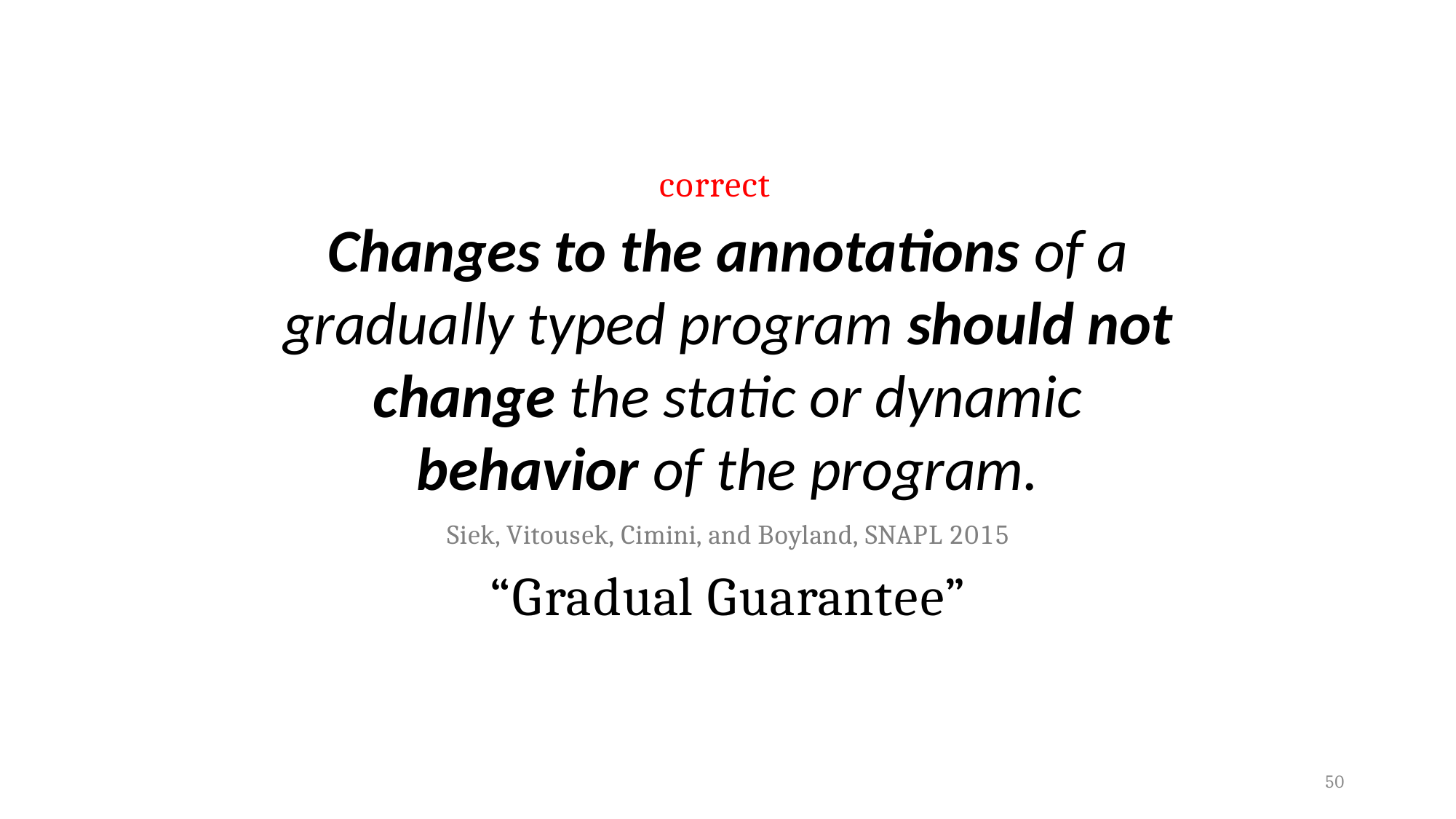

correct
Changes to the annotations of a gradually typed program should not change the static or dynamic behavior of the program.
Siek, Vitousek, Cimini, and Boyland, SNAPL 2015
“Gradual Guarantee”
50